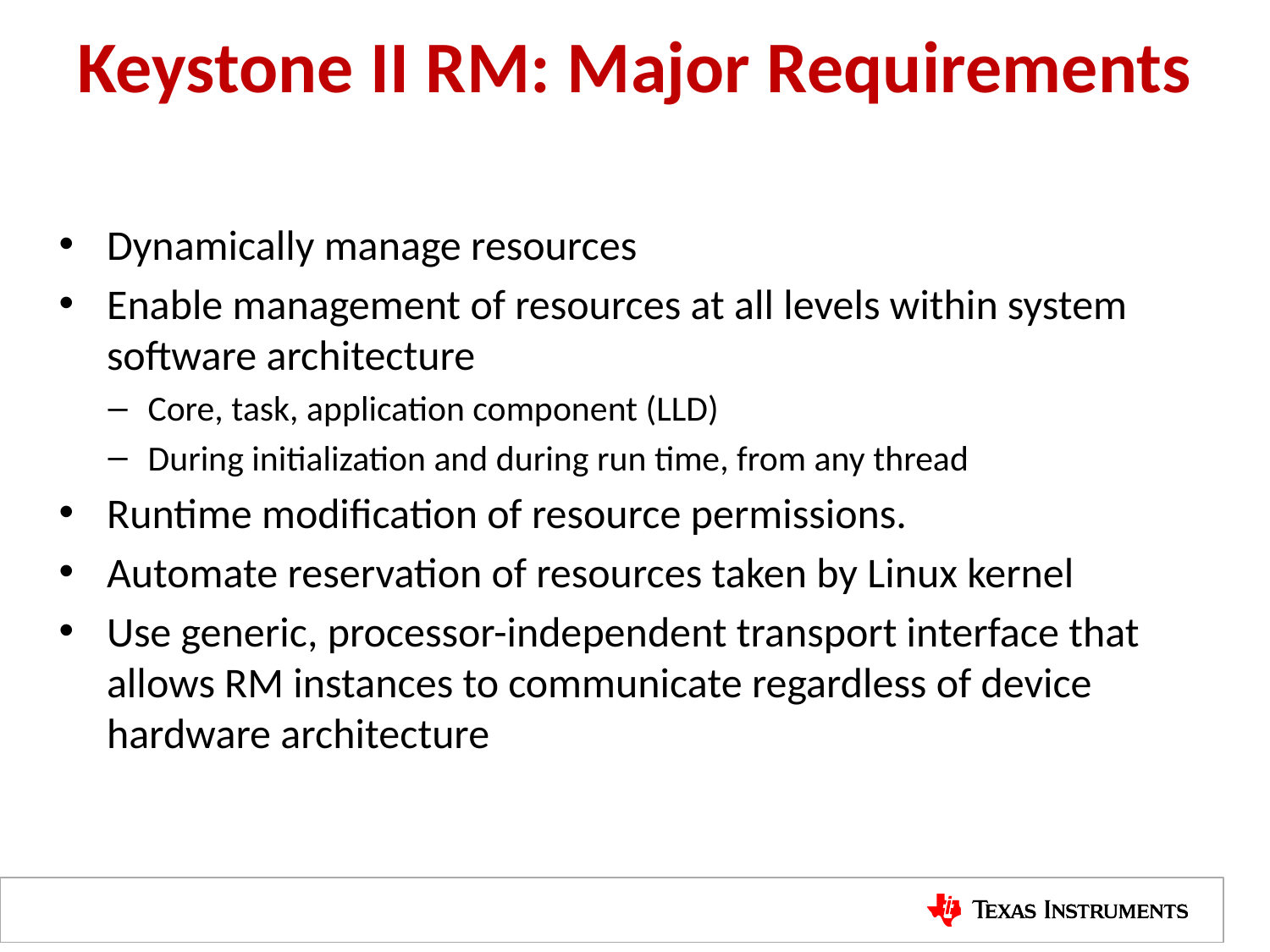

# Keystone II RM: Major Requirements
Dynamically manage resources
Enable management of resources at all levels within system software architecture
Core, task, application component (LLD)
During initialization and during run time, from any thread
Runtime modification of resource permissions.
Automate reservation of resources taken by Linux kernel
Use generic, processor-independent transport interface that allows RM instances to communicate regardless of device hardware architecture